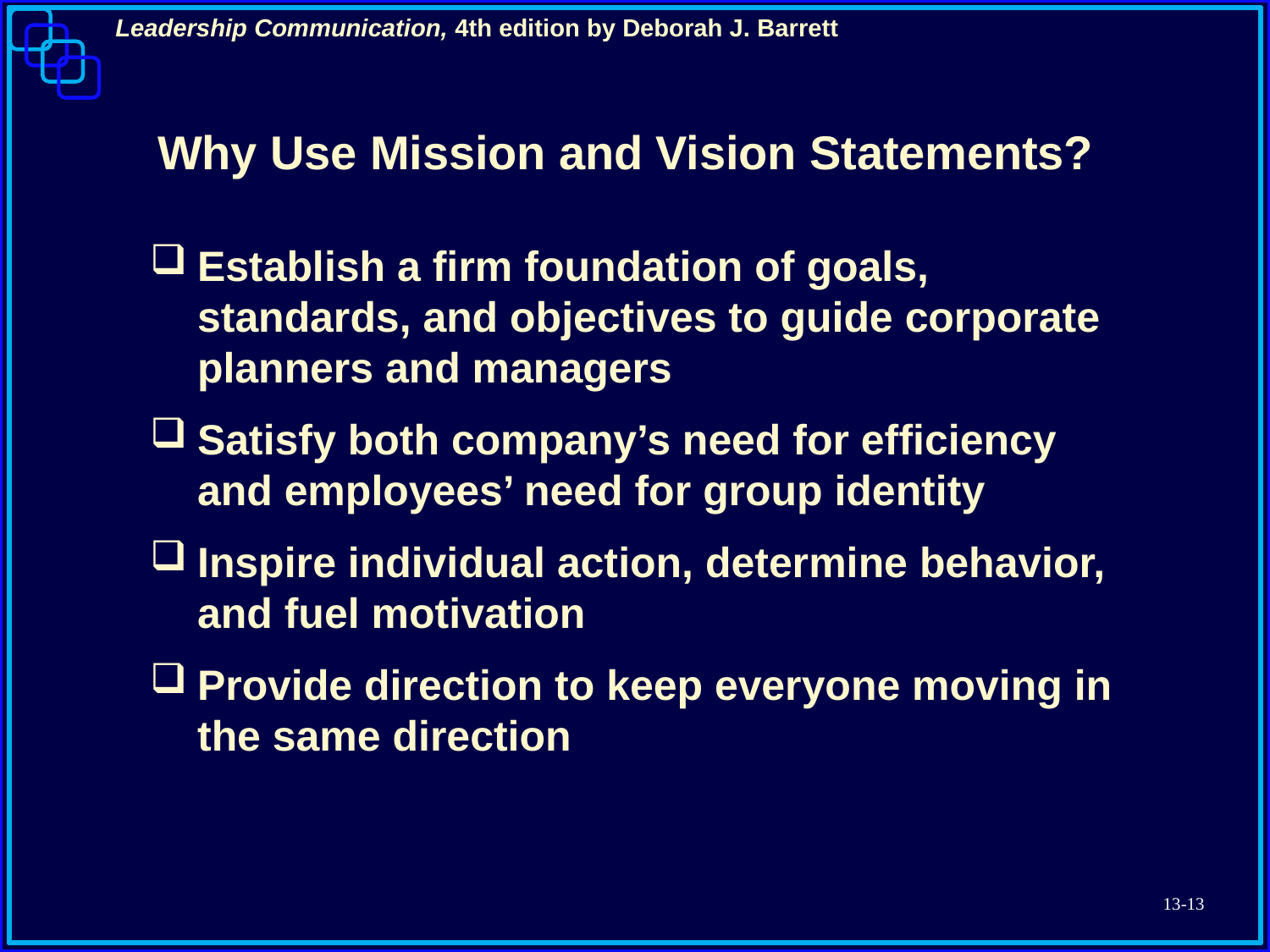

# Why Use Mission and Vision Statements?
Establish a firm foundation of goals, standards, and objectives to guide corporate planners and managers
Satisfy both company’s need for efficiency and employees’ need for group identity
Inspire individual action, determine behavior, and fuel motivation
Provide direction to keep everyone moving in the same direction

13-13